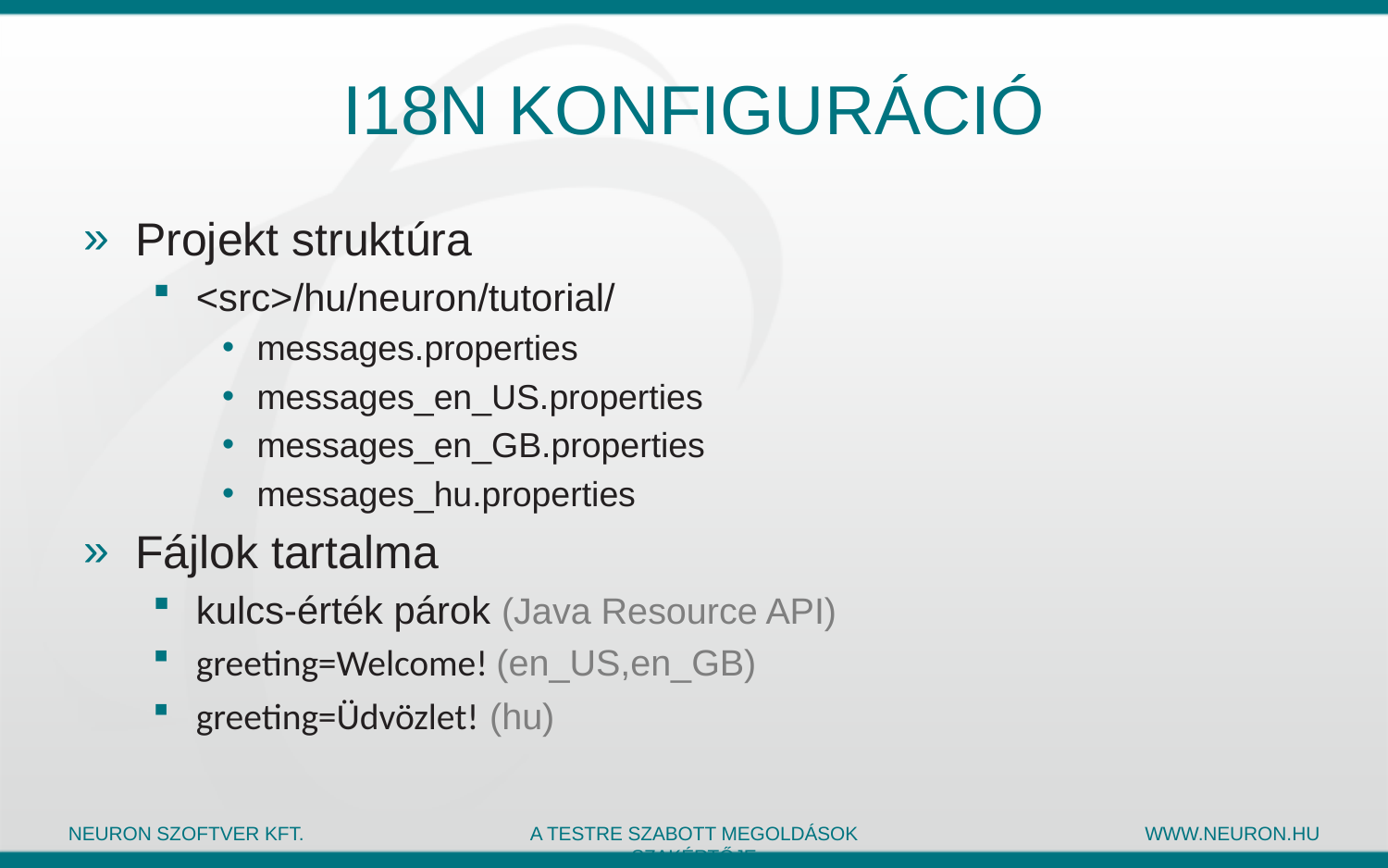

# I18n konfiguráció
Projekt struktúra
<src>/hu/neuron/tutorial/
messages.properties
messages_en_US.properties
messages_en_GB.properties
messages_hu.properties
Fájlok tartalma
kulcs-érték párok (Java Resource API)
greeting=Welcome! (en_US,en_GB)
greeting=Üdvözlet! (hu)